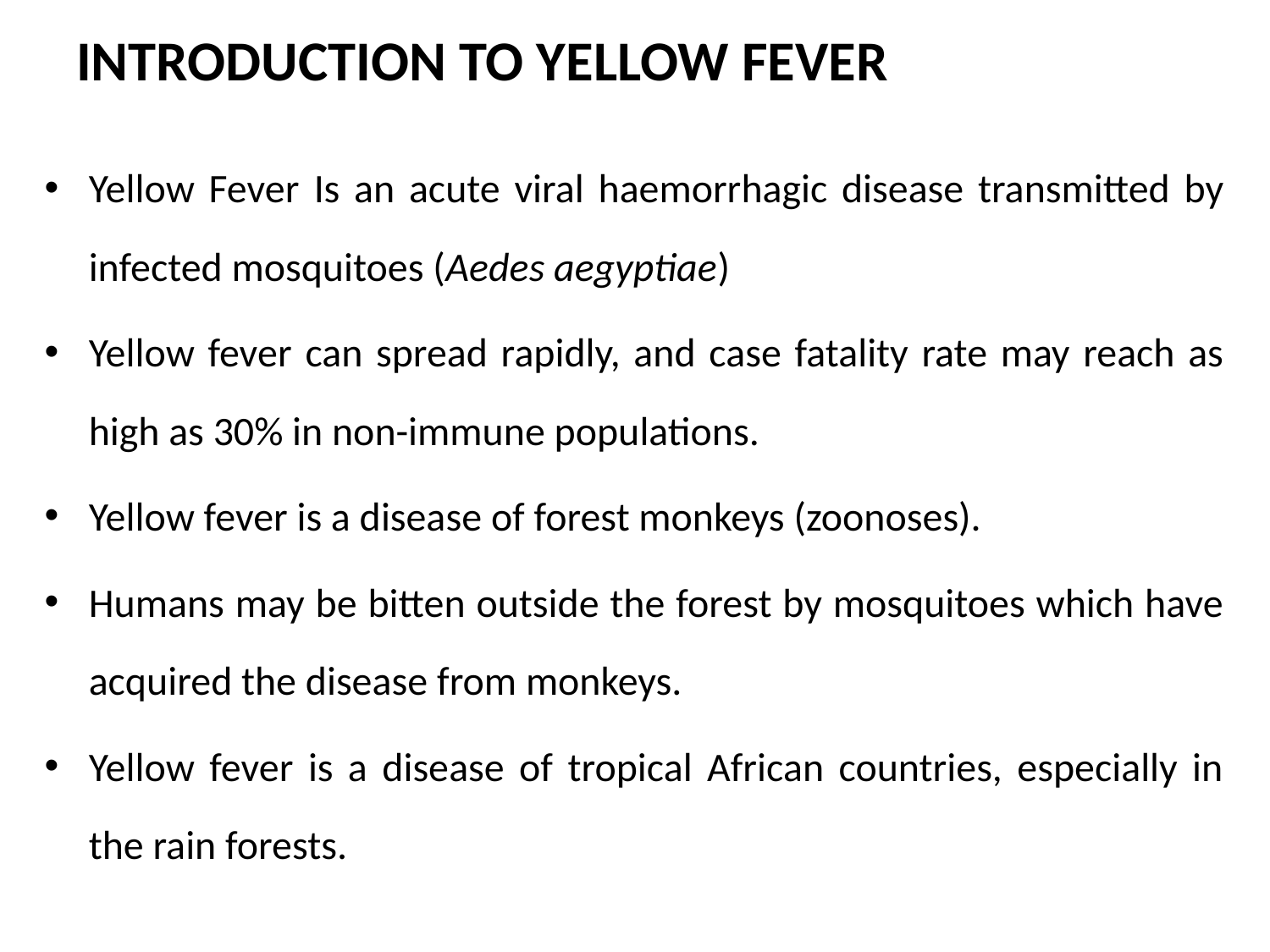

# INTRODUCTION TO YELLOW FEVER
Yellow Fever Is an acute viral haemorrhagic disease transmitted by infected mosquitoes (Aedes aegyptiae)
Yellow fever can spread rapidly, and case fatality rate may reach as high as 30% in non-immune populations.
Yellow fever is a disease of forest monkeys (zoonoses).
Humans may be bitten outside the forest by mosquitoes which have acquired the disease from monkeys.
Yellow fever is a disease of tropical African countries, especially in the rain forests.